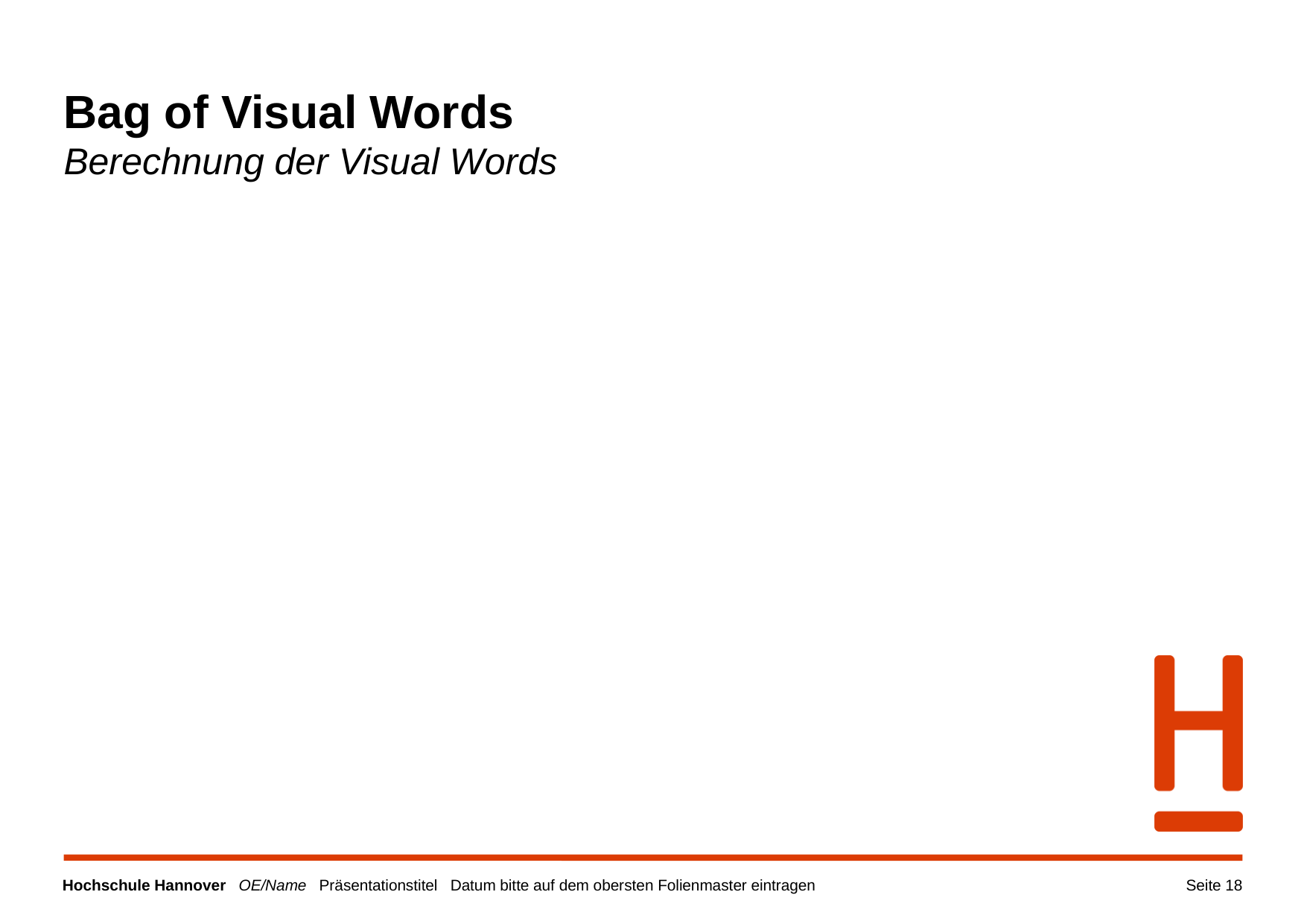

Bag of Visual Words
Berechnung der Visual Words

Seite 18